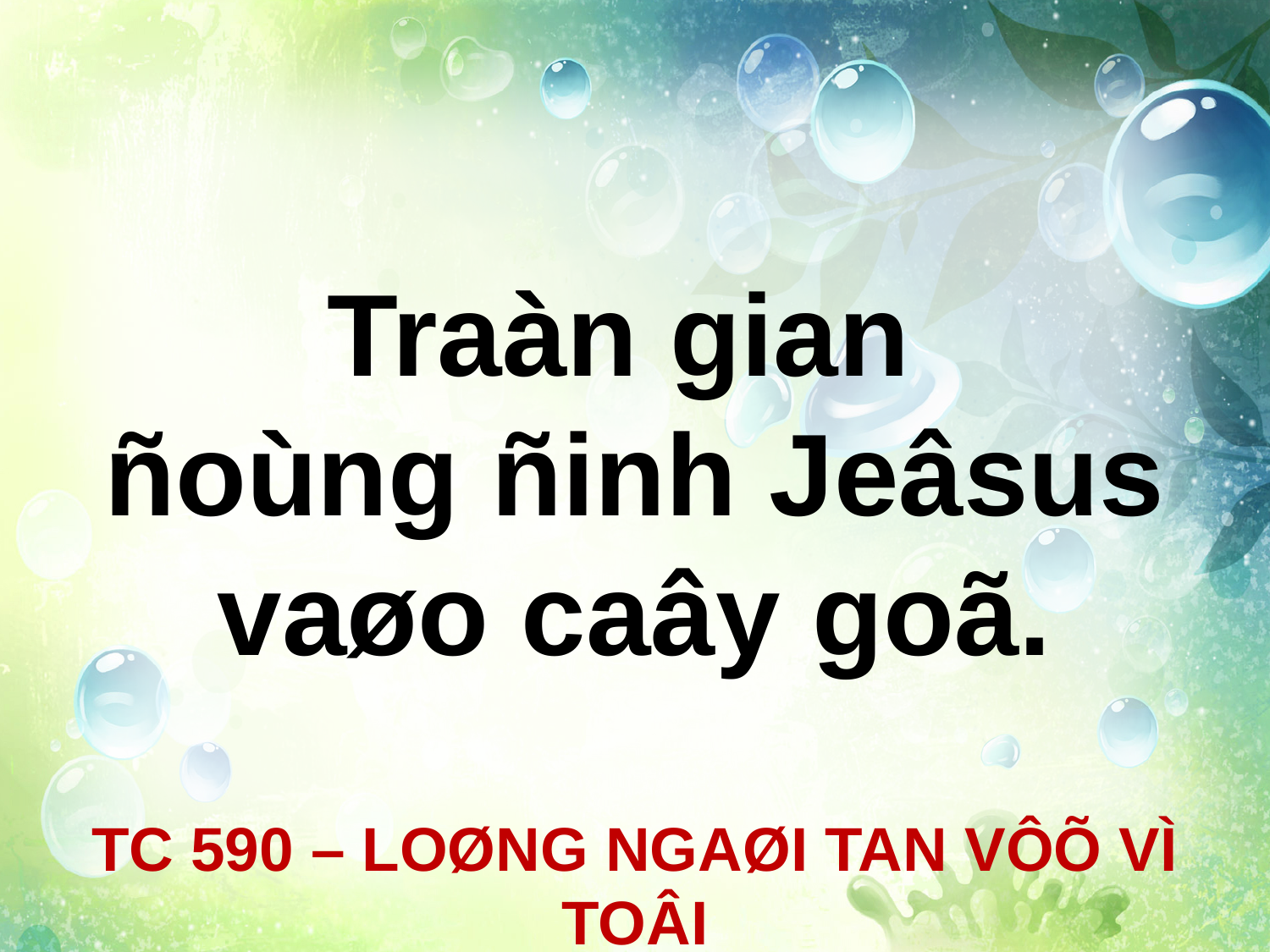

Traàn gian
ñoùng ñinh Jeâsus
vaøo caây goã.
TC 590 – LOØNG NGAØI TAN VÔÕ VÌ TOÂI